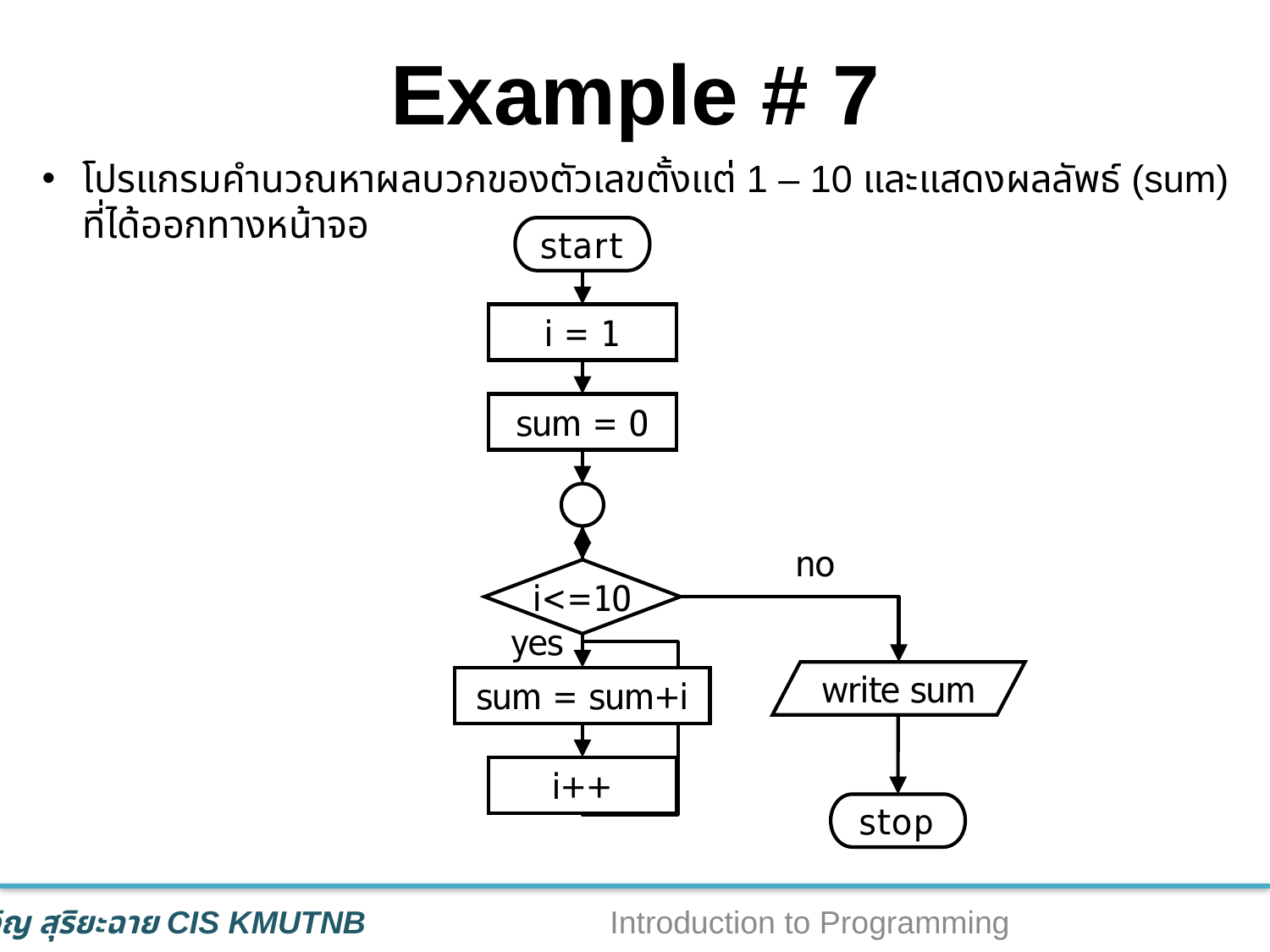

# Example # 7
โปรแกรมคำนวณหาผลบวกของตัวเลขตั้งแต่ 1 – 10 และแสดงผลลัพธ์ (sum) ที่ได้ออกทางหน้าจอ
start
i = 1
sum = 0

no

i<=10
yes
write sum
sum = sum+i
i++
stop
42
Introduction to Programming